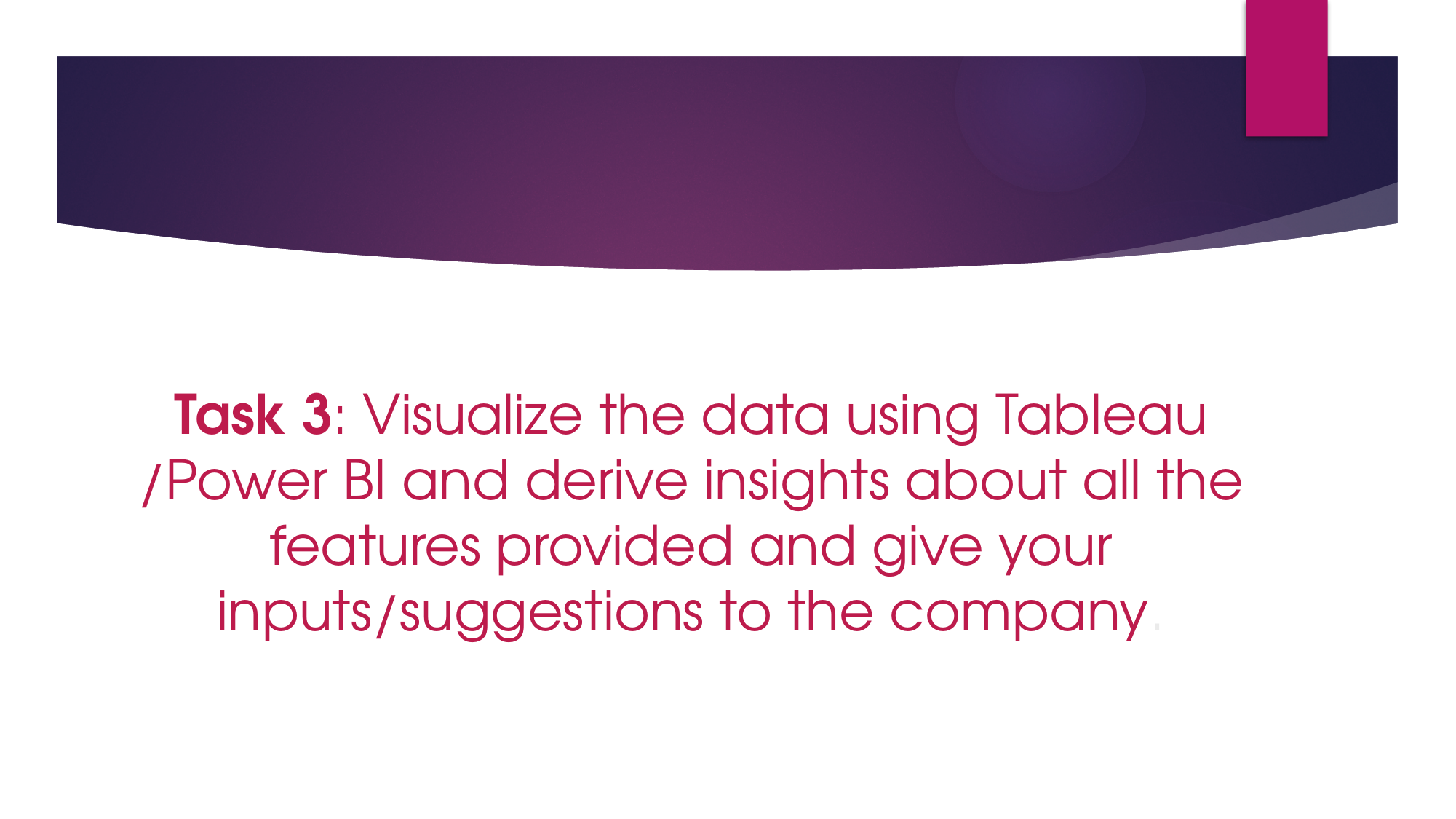

# Task 3: Visualize the data using Tableau /Power BI and derive insights about all the features provided and give your inputs/suggestions to the company.